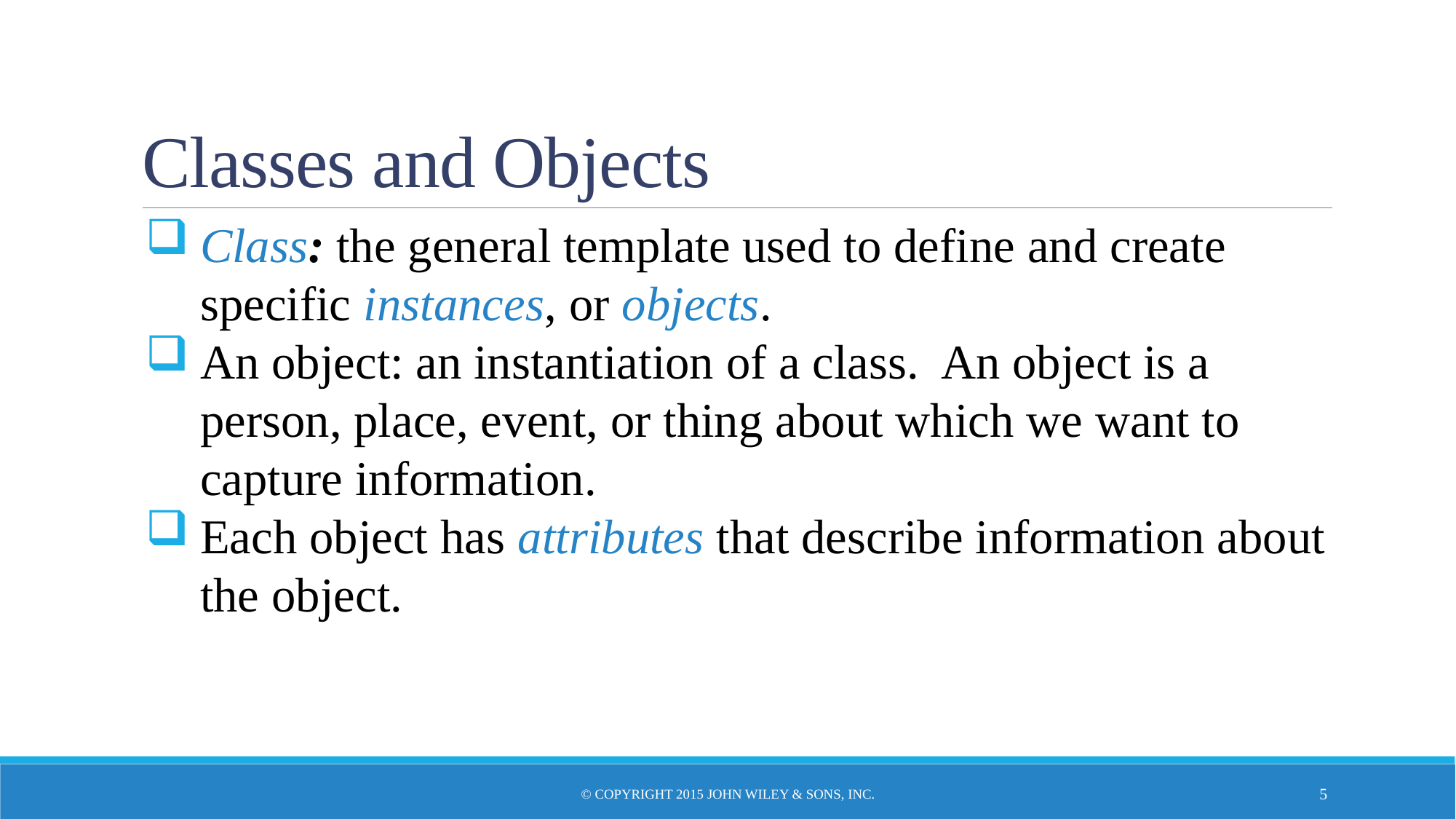

# Classes and Objects
Class: the general template used to define and create specific instances, or objects.
An object: an instantiation of a class.  An object is a person, place, event, or thing about which we want to capture information.
Each object has attributes that describe information about the object.

© Copyright 2015 John Wiley & Sons, Inc.
5